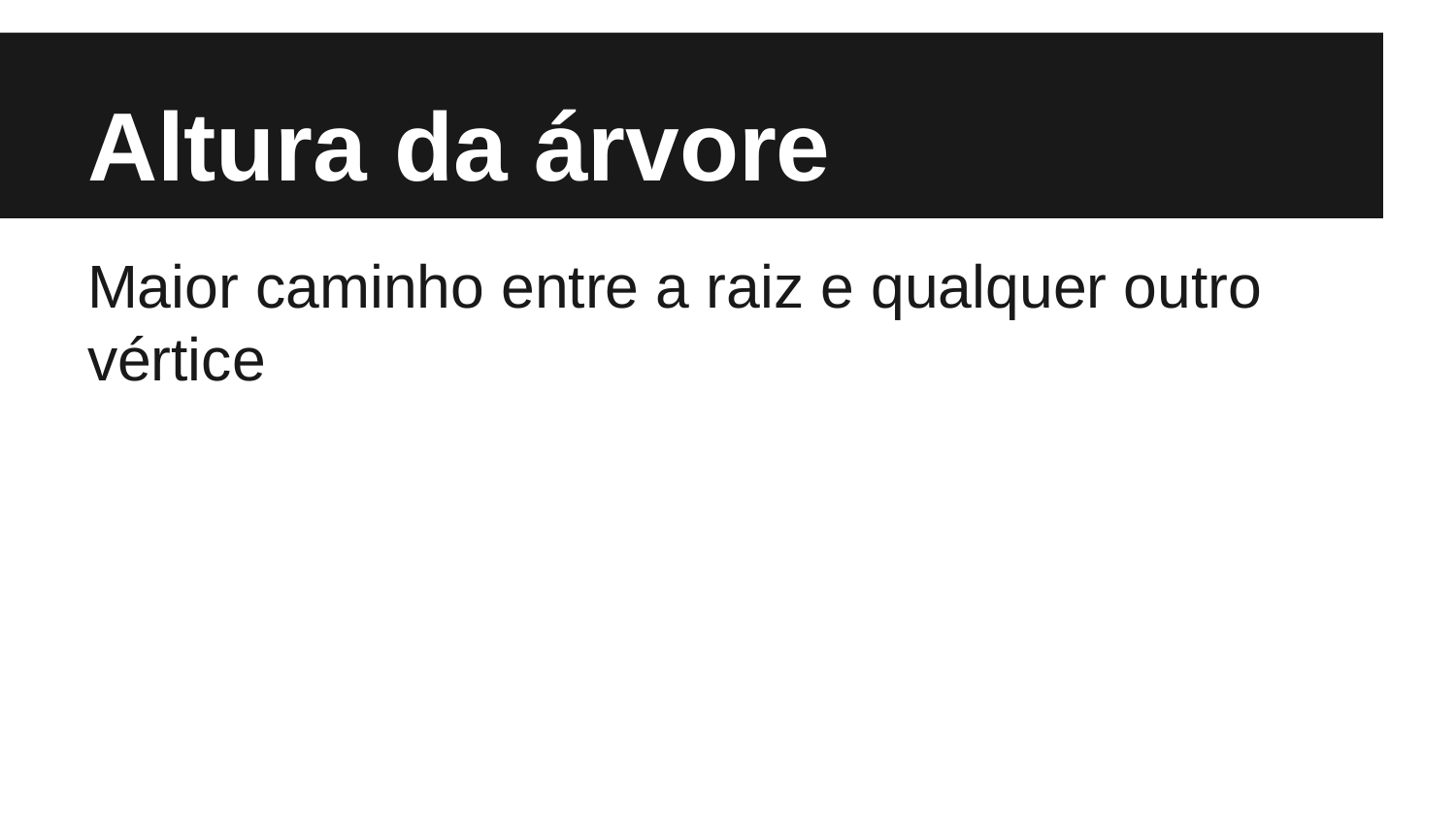

# Altura da árvore
Maior caminho entre a raiz e qualquer outro vértice